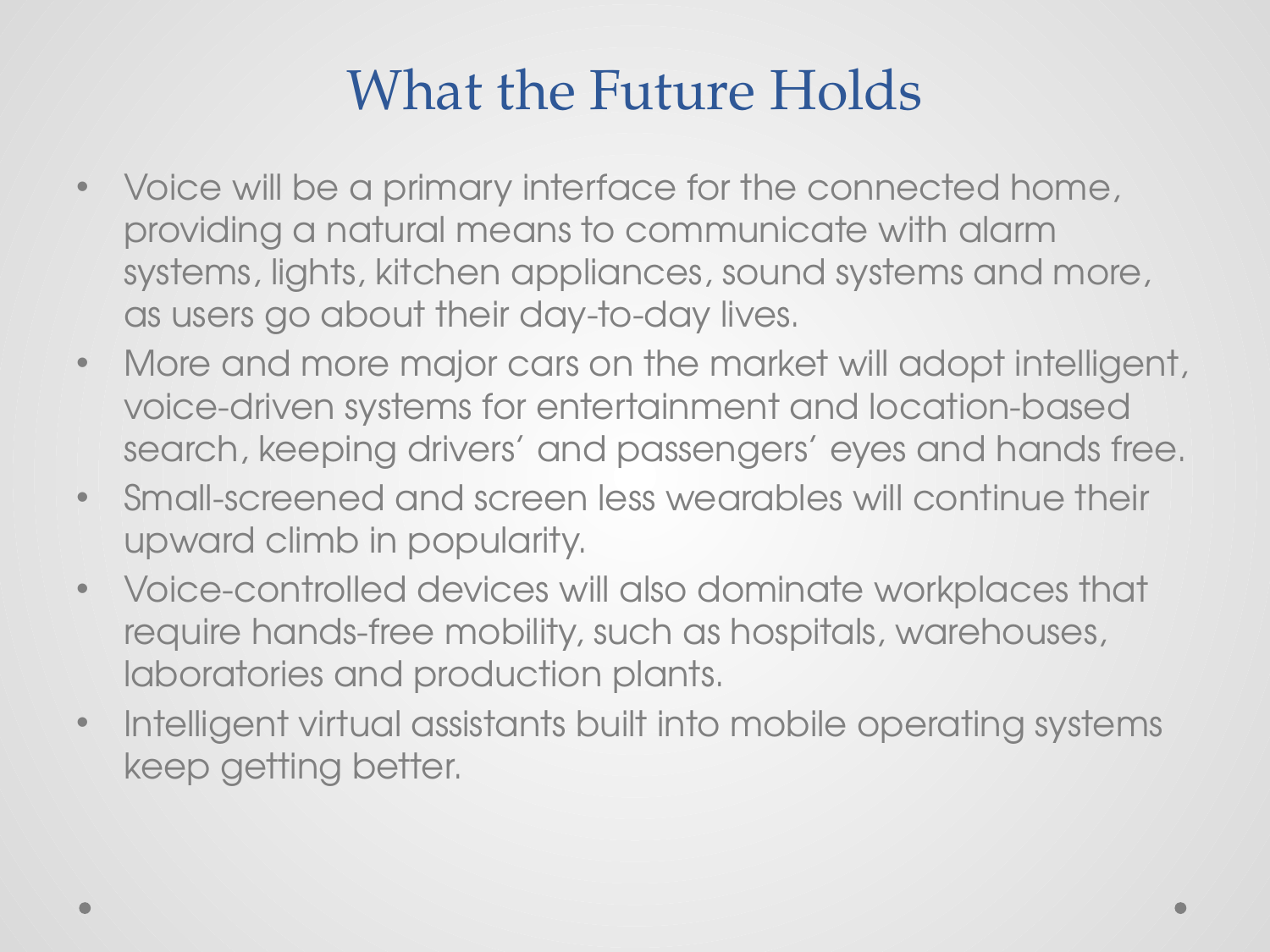

# What the Future Holds
Voice will be a primary interface for the connected home, providing a natural means to communicate with alarm systems, lights, kitchen appliances, sound systems and more, as users go about their day-to-day lives.
More and more major cars on the market will adopt intelligent, voice-driven systems for entertainment and location-based search, keeping drivers’ and passengers’ eyes and hands free.
Small-screened and screen less wearables will continue their upward climb in popularity.
Voice-controlled devices will also dominate workplaces that require hands-free mobility, such as hospitals, warehouses, laboratories and production plants.
Intelligent virtual assistants built into mobile operating systems keep getting better.